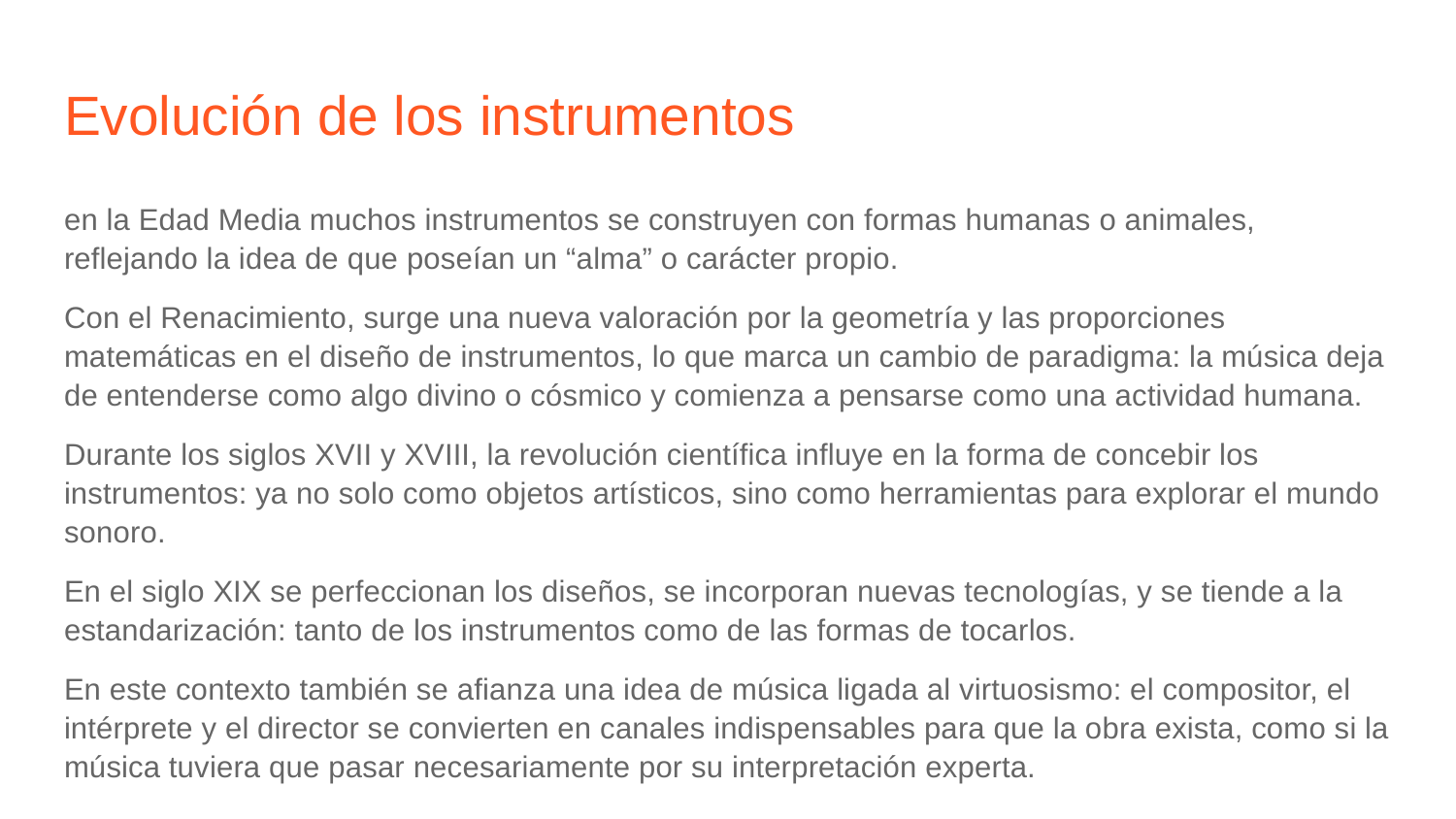

# Evolución de los instrumentos
en la Edad Media muchos instrumentos se construyen con formas humanas o animales, reflejando la idea de que poseían un “alma” o carácter propio.
Con el Renacimiento, surge una nueva valoración por la geometría y las proporciones matemáticas en el diseño de instrumentos, lo que marca un cambio de paradigma: la música deja de entenderse como algo divino o cósmico y comienza a pensarse como una actividad humana.
Durante los siglos XVII y XVIII, la revolución científica influye en la forma de concebir los instrumentos: ya no solo como objetos artísticos, sino como herramientas para explorar el mundo sonoro.
En el siglo XIX se perfeccionan los diseños, se incorporan nuevas tecnologías, y se tiende a la estandarización: tanto de los instrumentos como de las formas de tocarlos.
En este contexto también se afianza una idea de música ligada al virtuosismo: el compositor, el intérprete y el director se convierten en canales indispensables para que la obra exista, como si la música tuviera que pasar necesariamente por su interpretación experta.